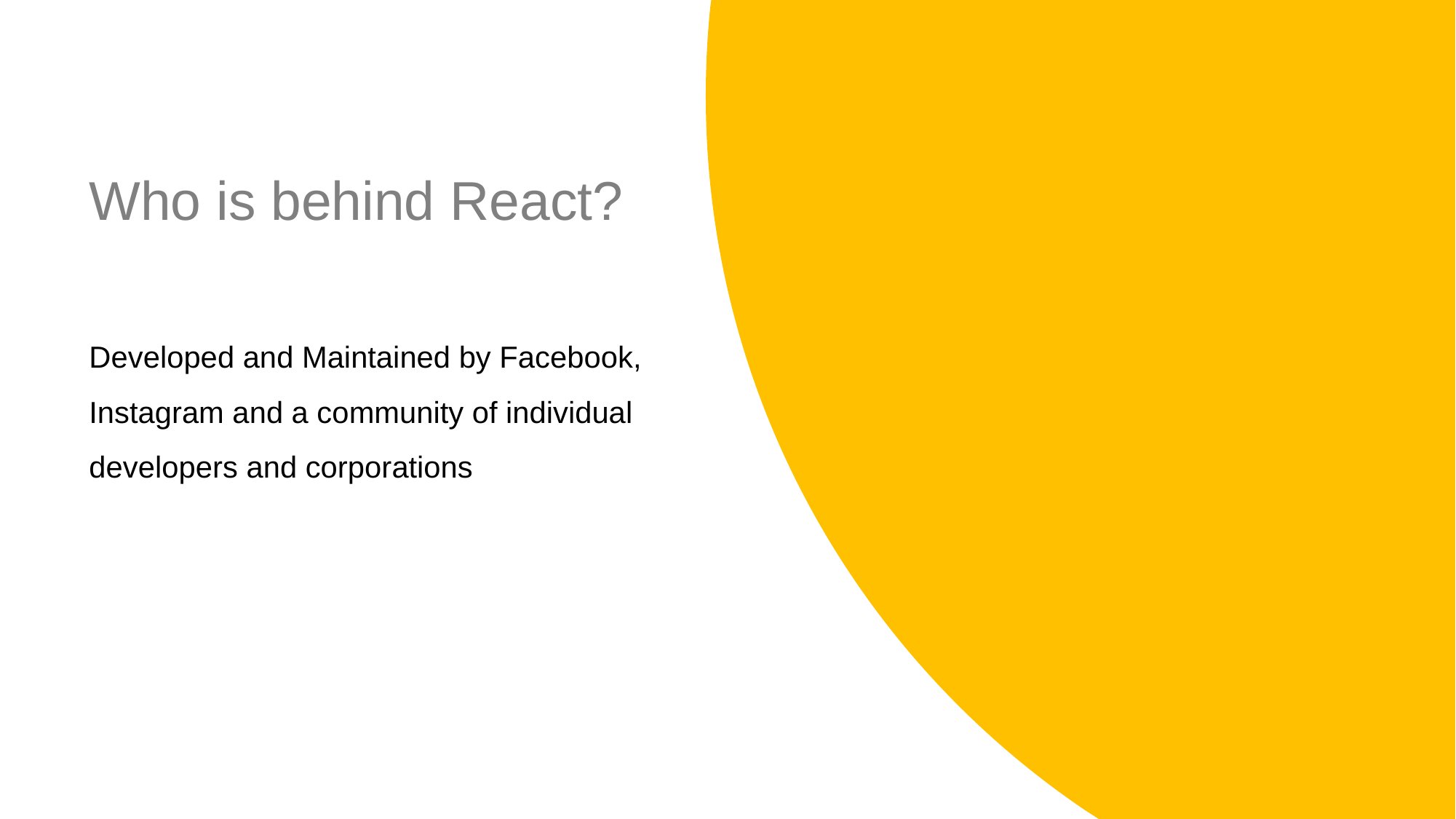

Who is behind React?
# Developed and Maintained by Facebook, Instagram and a community of individual developers and corporations